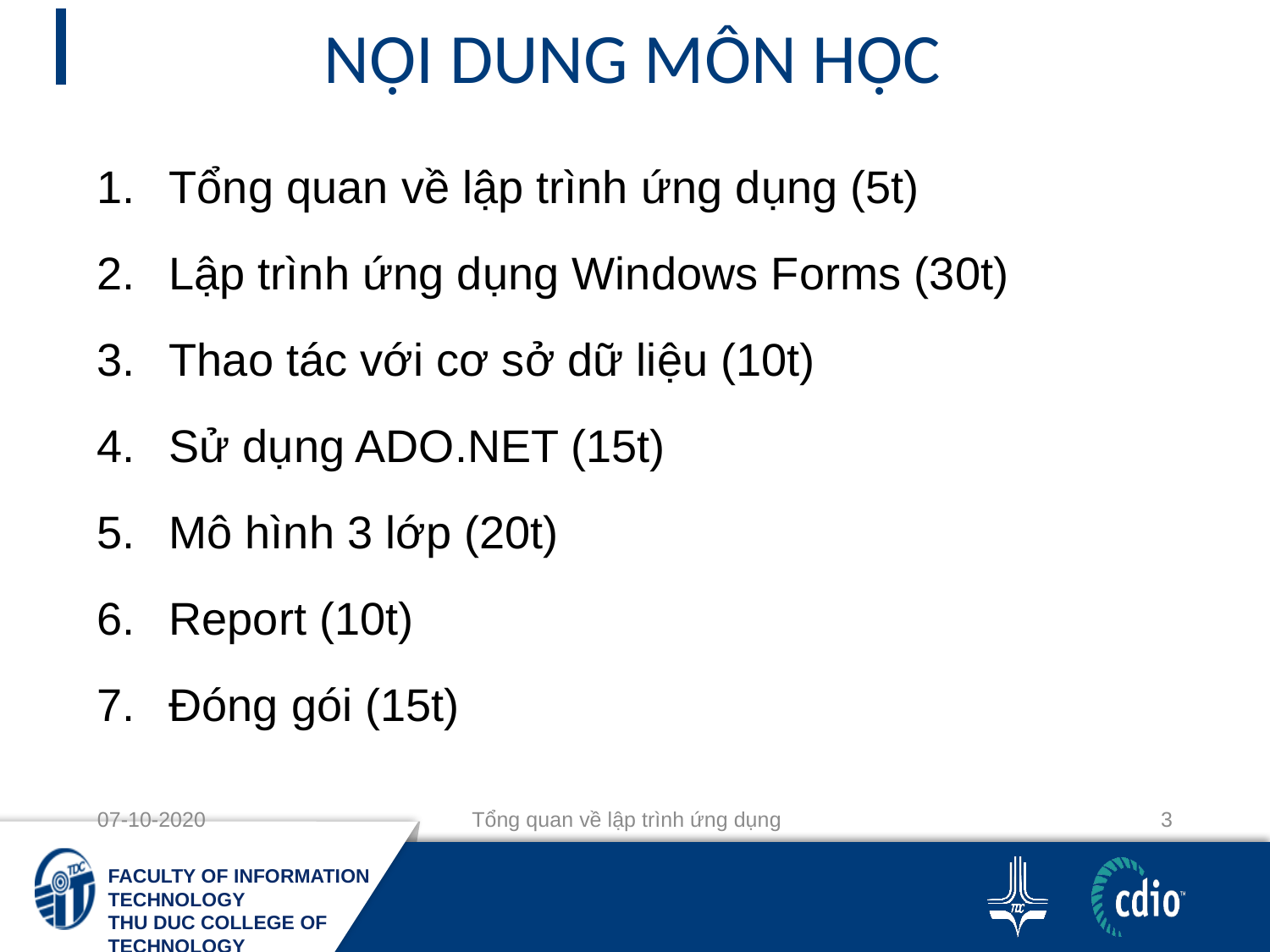

# NỘI DUNG MÔN HỌC
Tổng quan về lập trình ứng dụng (5t)
Lập trình ứng dụng Windows Forms (30t)
Thao tác với cơ sở dữ liệu (10t)
Sử dụng ADO.NET (15t)
Mô hình 3 lớp (20t)
Report (10t)
Đóng gói (15t)
07-10-2020
Tổng quan về lập trình ứng dụng
3